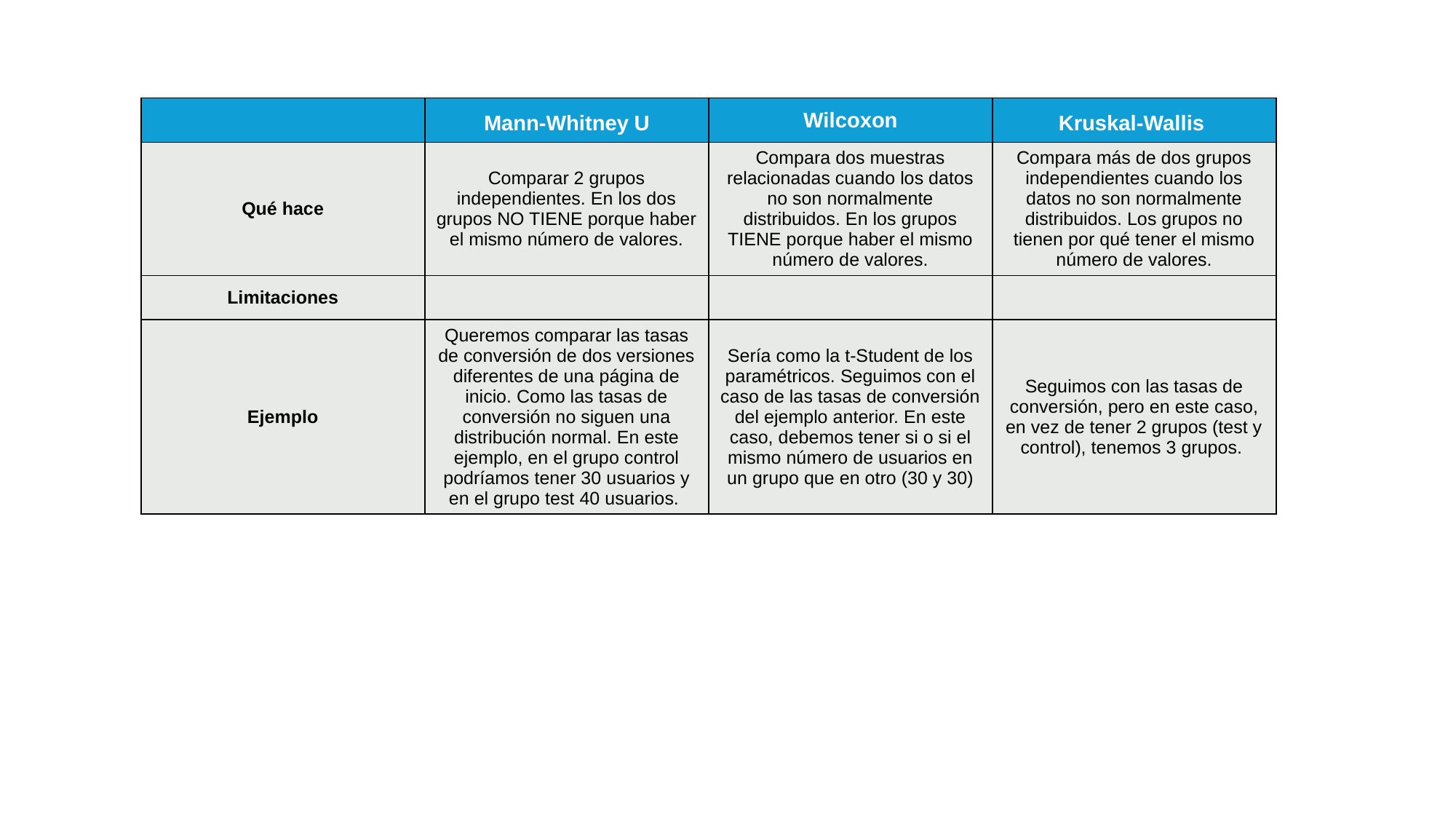

|  | Mann-Whitney U | Wilcoxon | Kruskal-Wallis |
| --- | --- | --- | --- |
| Qué hace | Comparar 2 grupos independientes. En los dos grupos NO TIENE porque haber el mismo número de valores. | Compara dos muestras relacionadas cuando los datos no son normalmente distribuidos. En los grupos TIENE porque haber el mismo número de valores. | Compara más de dos grupos independientes cuando los datos no son normalmente distribuidos. Los grupos no tienen por qué tener el mismo número de valores. |
| Limitaciones |  |  |  |
| Ejemplo | Queremos comparar las tasas de conversión de dos versiones diferentes de una página de inicio. Como las tasas de conversión no siguen una distribución normal. En este ejemplo, en el grupo control podríamos tener 30 usuarios y en el grupo test 40 usuarios. | Sería como la t-Student de los paramétricos. Seguimos con el caso de las tasas de conversión del ejemplo anterior. En este caso, debemos tener si o si el mismo número de usuarios en un grupo que en otro (30 y 30) | Seguimos con las tasas de conversión, pero en este caso, en vez de tener 2 grupos (test y control), tenemos 3 grupos. |